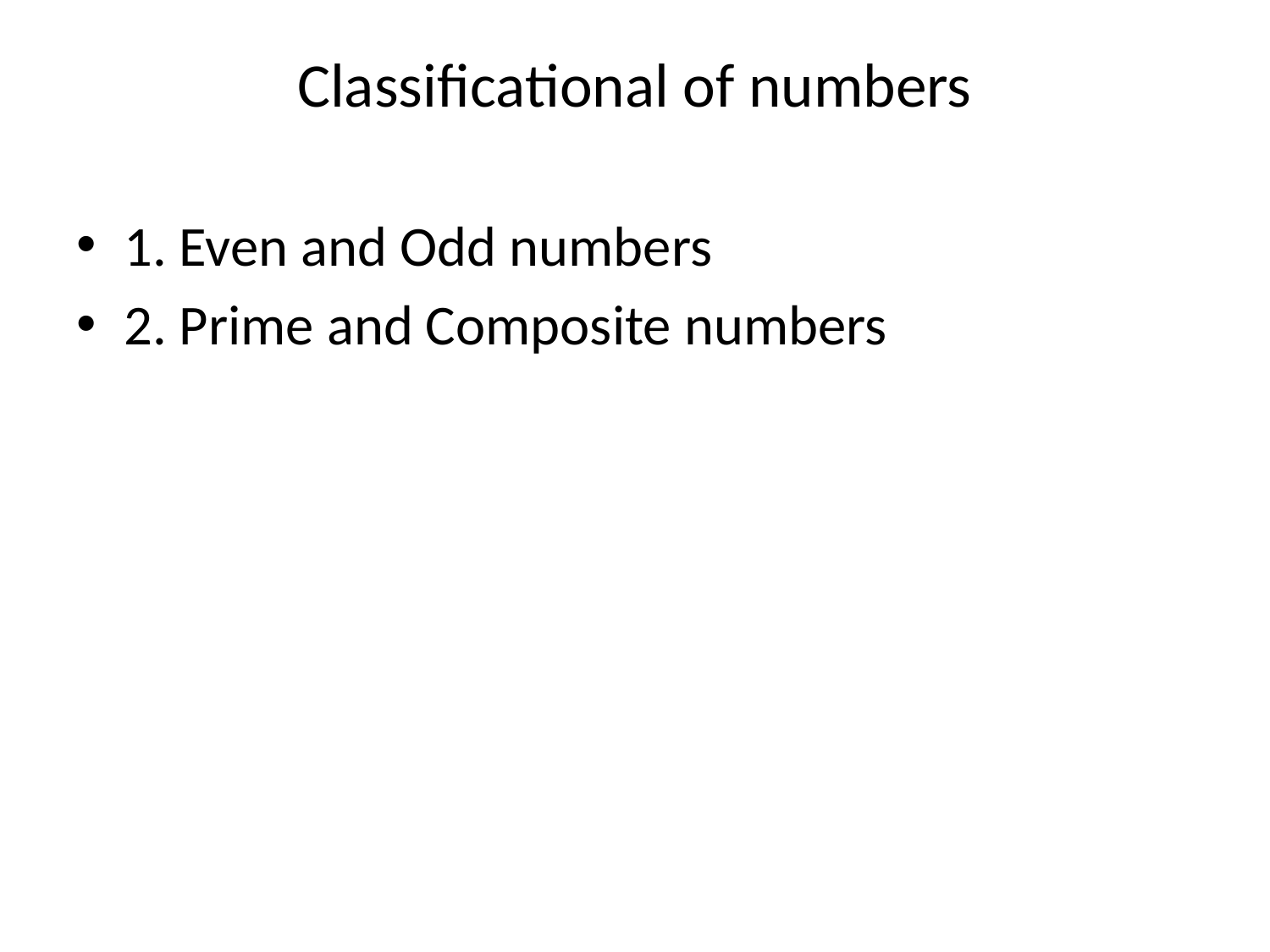

# Classificational of numbers

1. Even and Odd numbers
2. Prime and Composite numbers